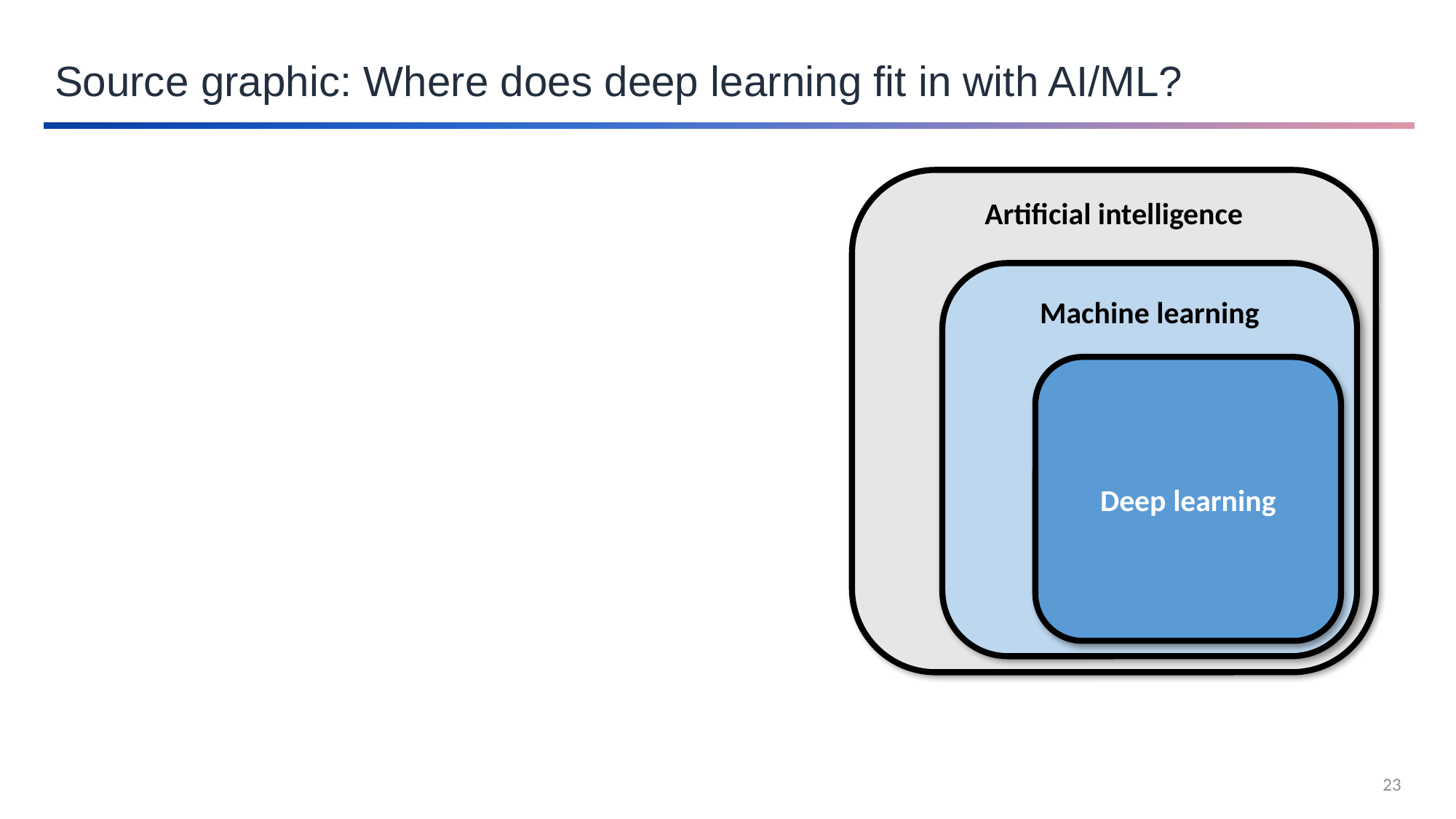

Source graphic: Where does deep learning fit in with AI/ML?

Artificial intelligence
Machine learning
Deep learning
23